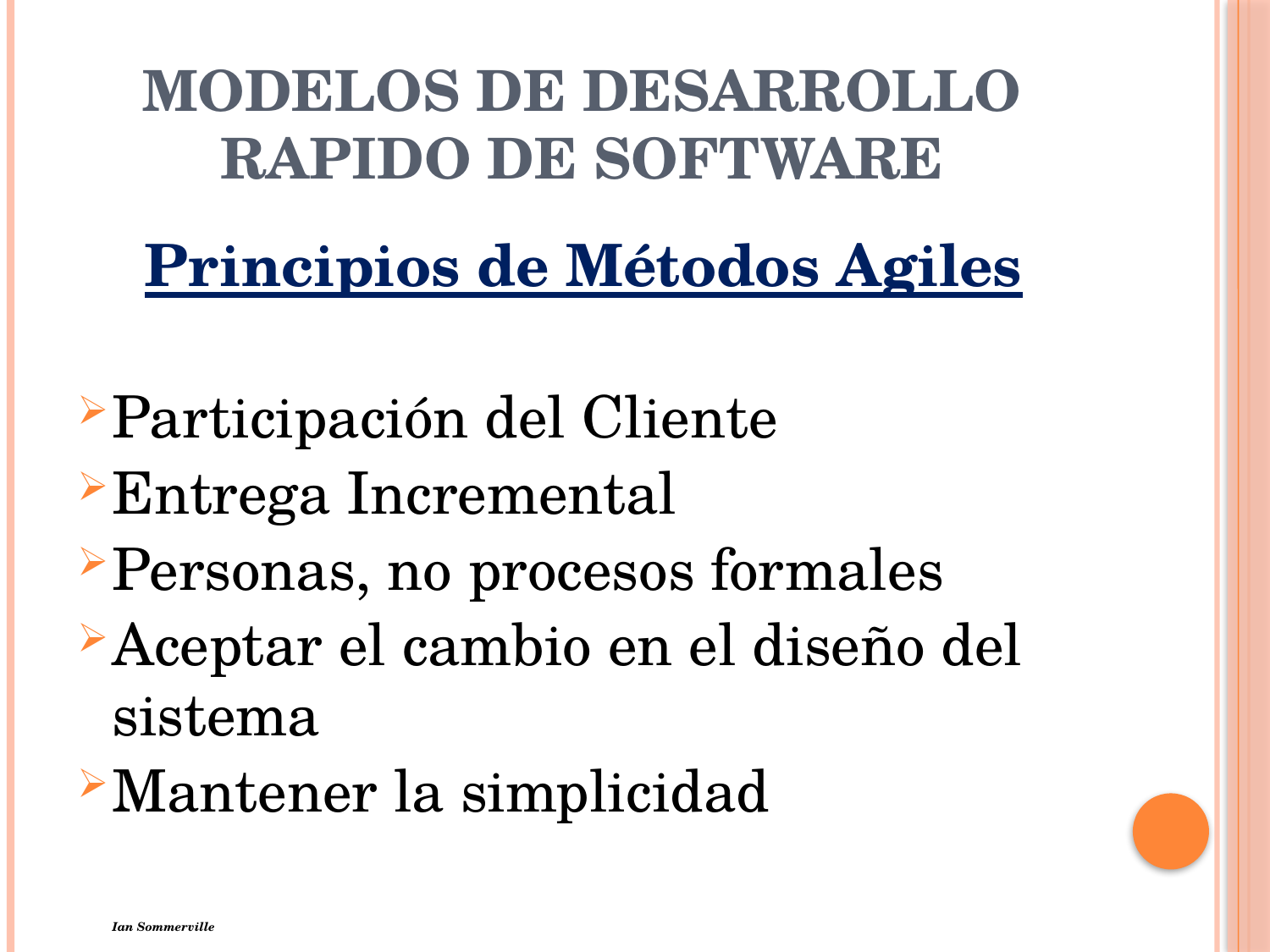

# Modelos de Desarrollo rapido de Software
Principios de Métodos Agiles

Participación del Cliente
Entrega Incremental
Personas, no procesos formales
Aceptar el cambio en el diseño del sistema
Mantener la simplicidad

								Ian Sommerville